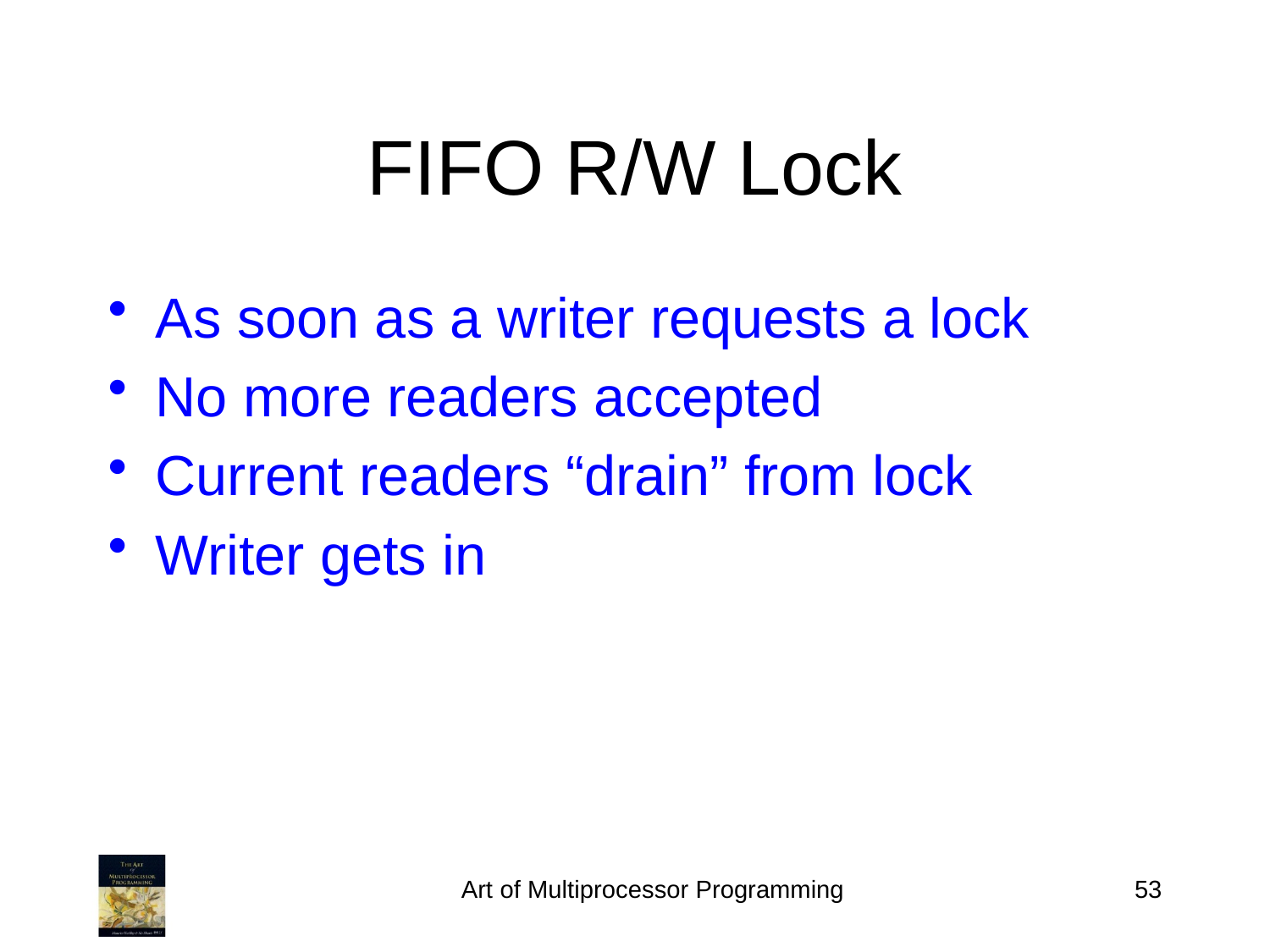

FIFO R/W Lock
As soon as a writer requests a lock
No more readers accepted
Current readers “drain” from lock
Writer gets in
Art of Multiprocessor Programming
53